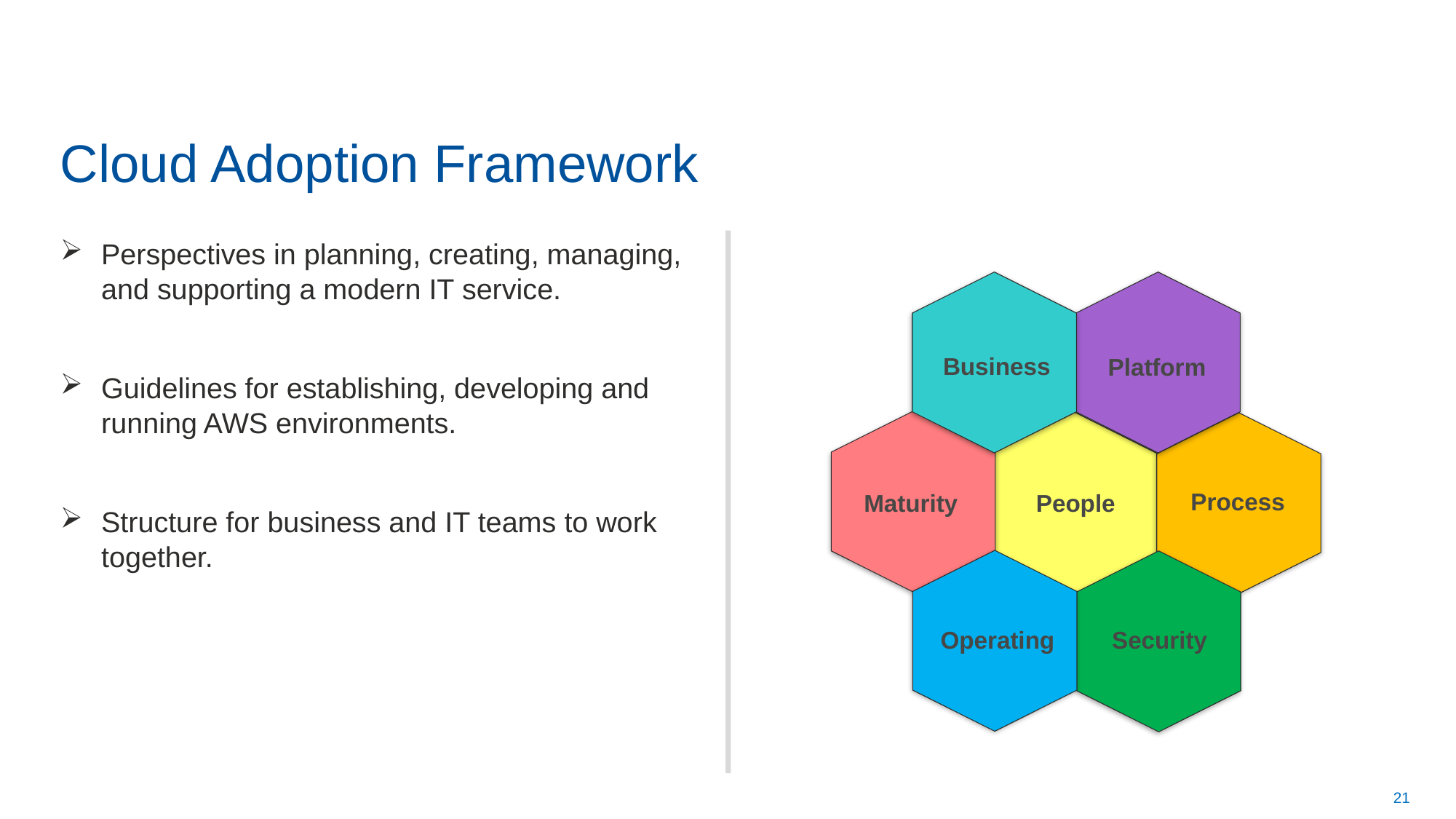

# Cloud Adoption Framework
Perspectives in planning, creating, managing, and supporting a modern IT service.

Guidelines for establishing, developing and running AWS environments.

Structure for business and IT teams to work together.

Business

Platform

Process
Maturity

People

 Operating
Security